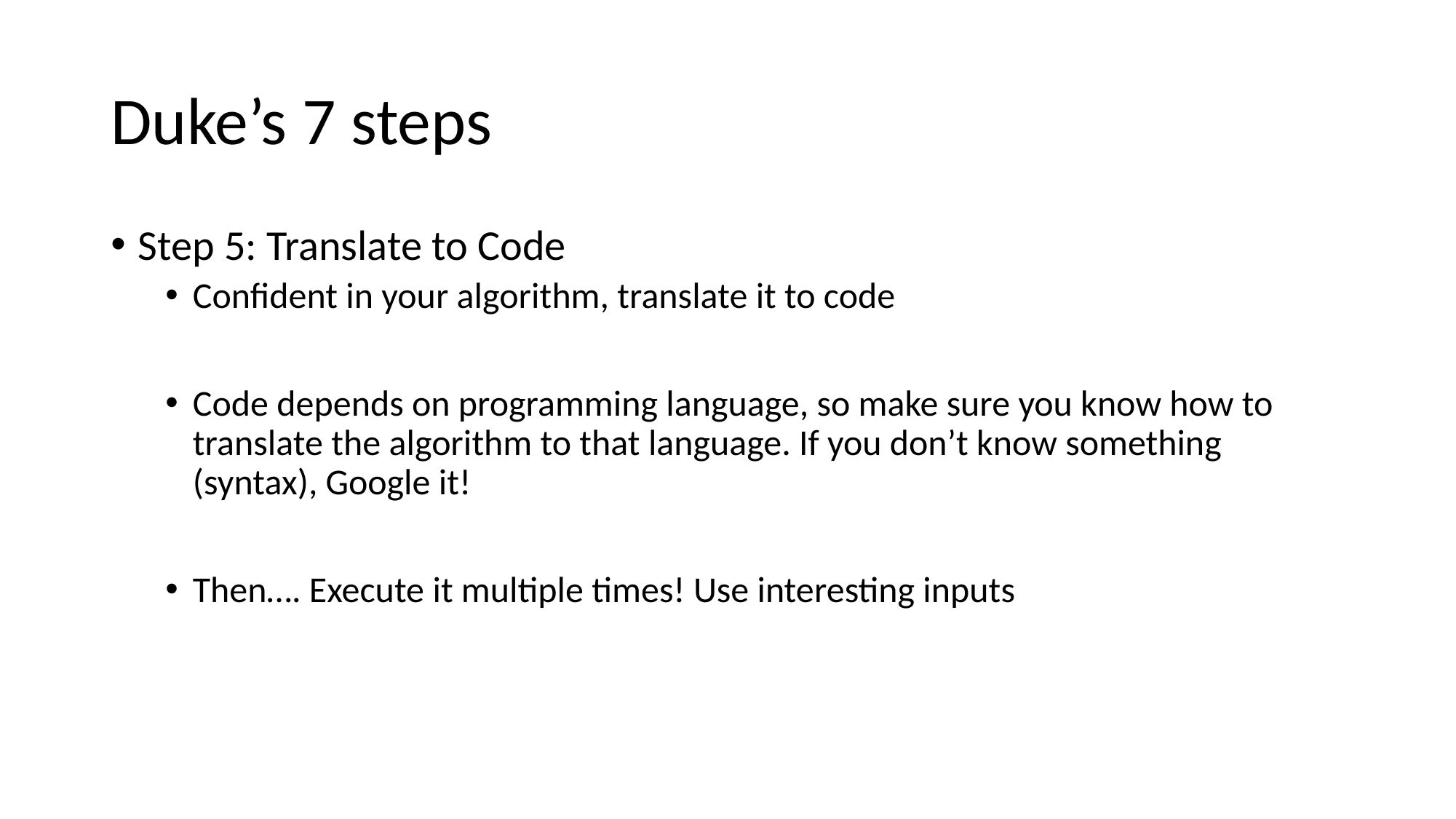

# Duke’s 7 steps
Step 5: Translate to Code
Confident in your algorithm, translate it to code

Code depends on programming language, so make sure you know how to translate the algorithm to that language. If you don’t know something (syntax), Google it!

Then…. Execute it multiple times! Use interesting inputs